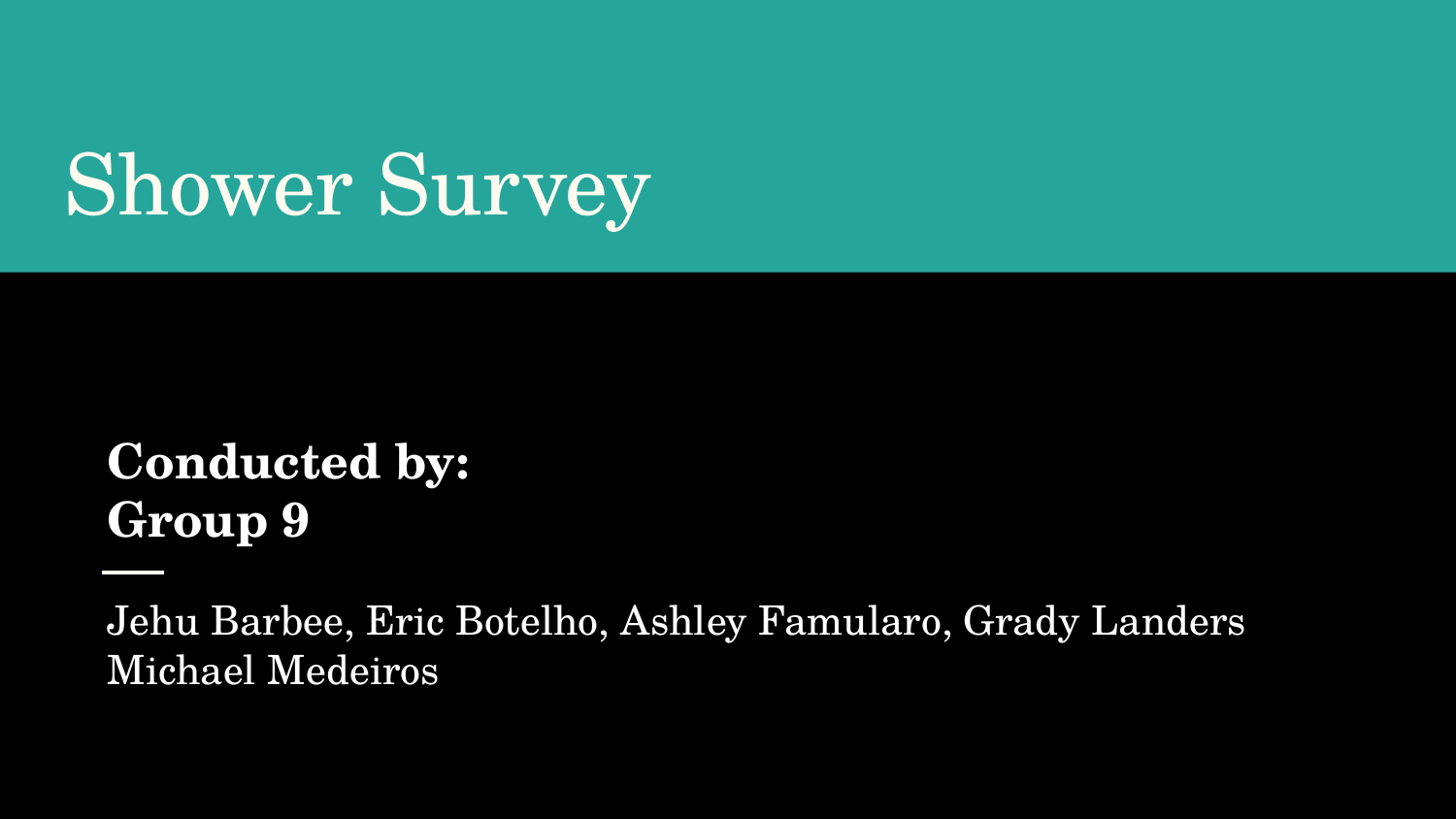

# Shower Survey

Conducted by:
Group 9

Jehu Barbee, Eric Botelho, Ashley Famularo, Grady Landers
Michael Medeiros